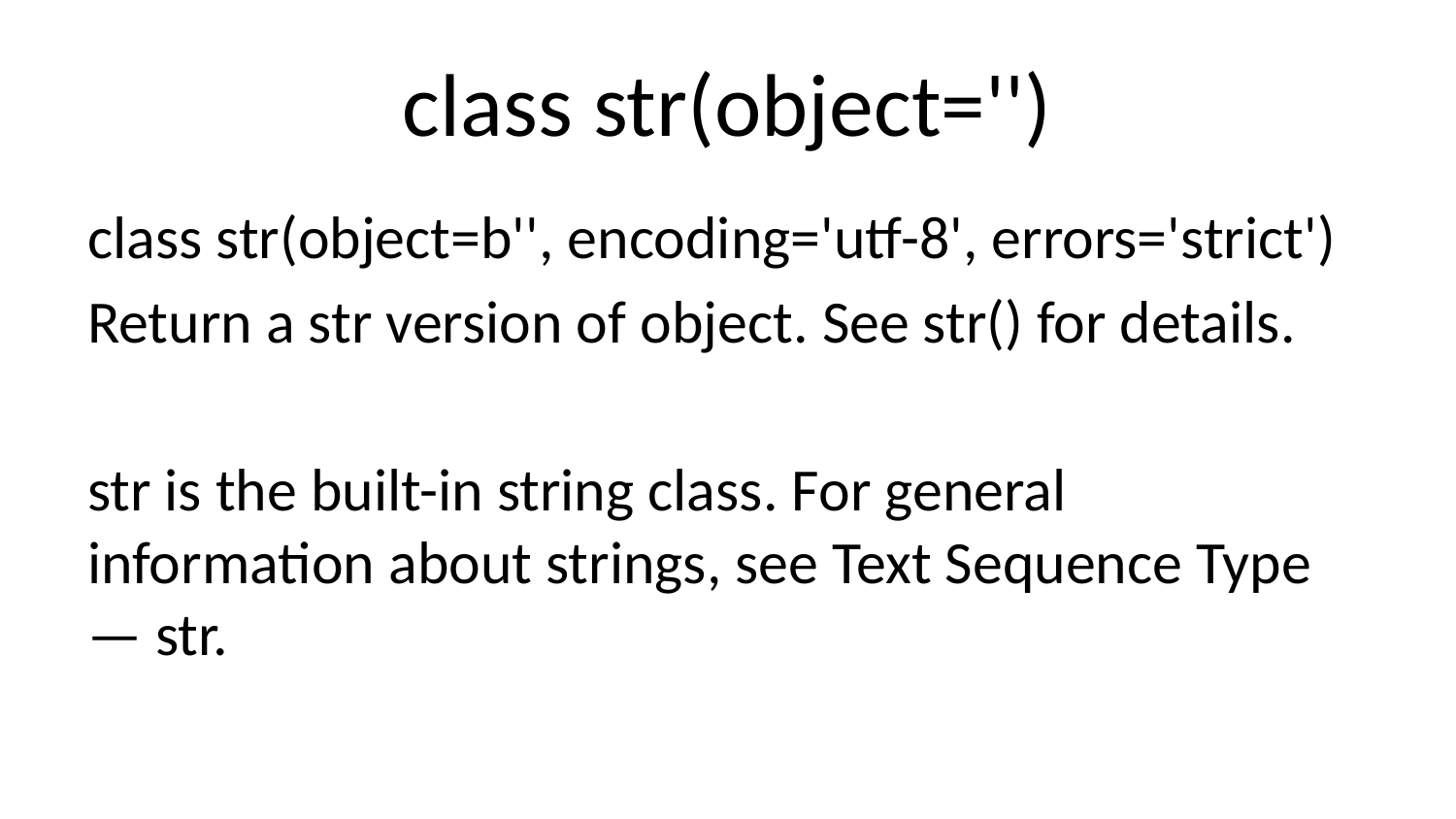

# class str(object='')
class str(object=b'', encoding='utf-8', errors='strict')
Return a str version of object. See str() for details.

str is the built-in string class. For general information about strings, see Text Sequence Type — str.